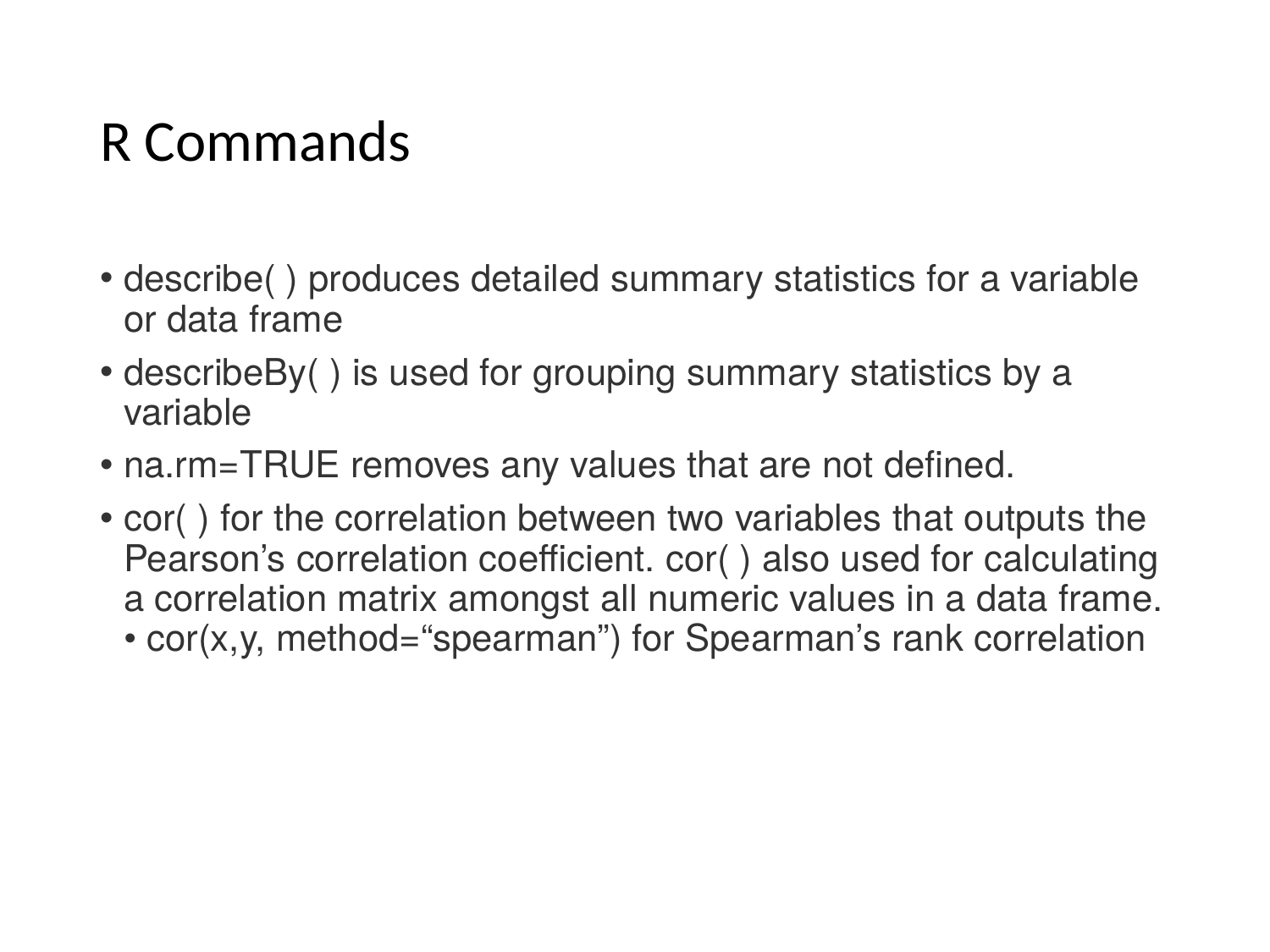

# R Commands
describe( ) produces detailed summary statistics for a variable or data frame
describeBy( ) is used for grouping summary statistics by a variable
na.rm=TRUE removes any values that are not defined.
cor( ) for the correlation between two variables that outputs the Pearson’s correlation coefficient. cor( ) also used for calculating a correlation matrix amongst all numeric values in a data frame. • cor(x,y, method=“spearman”) for Spearman’s rank correlation